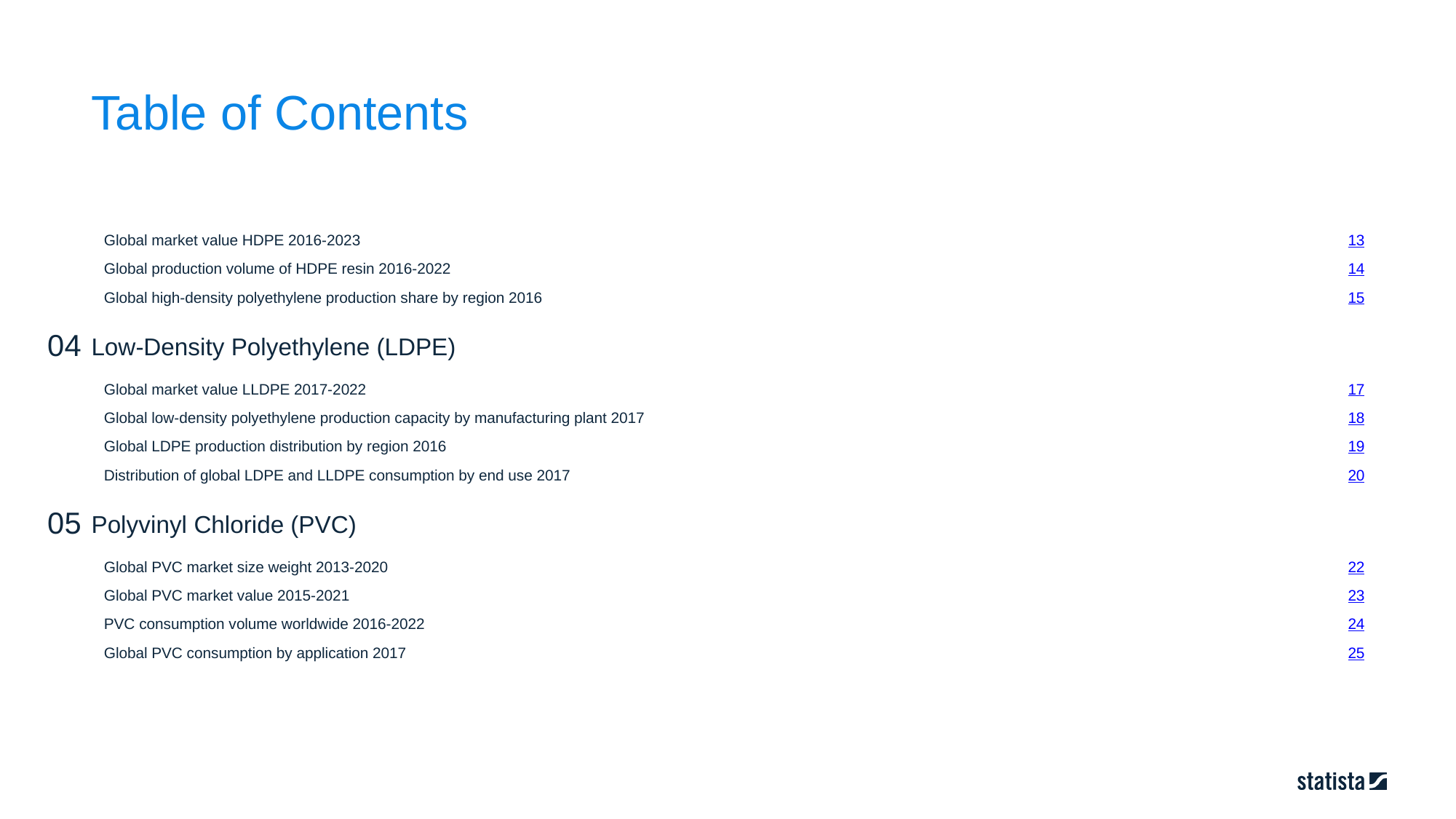

Table of Contents
13
Global market value HDPE 2016-2023
14
Global production volume of HDPE resin 2016-2022
15
Global high-density polyethylene production share by region 2016
04
Low-Density Polyethylene (LDPE)
17
Global market value LLDPE 2017-2022
18
Global low-density polyethylene production capacity by manufacturing plant 2017
19
Global LDPE production distribution by region 2016
20
Distribution of global LDPE and LLDPE consumption by end use 2017
Polyvinyl Chloride (PVC)
05
22
Global PVC market size weight 2013-2020
23
Global PVC market value 2015-2021
24
PVC consumption volume worldwide 2016-2022
25
Global PVC consumption by application 2017